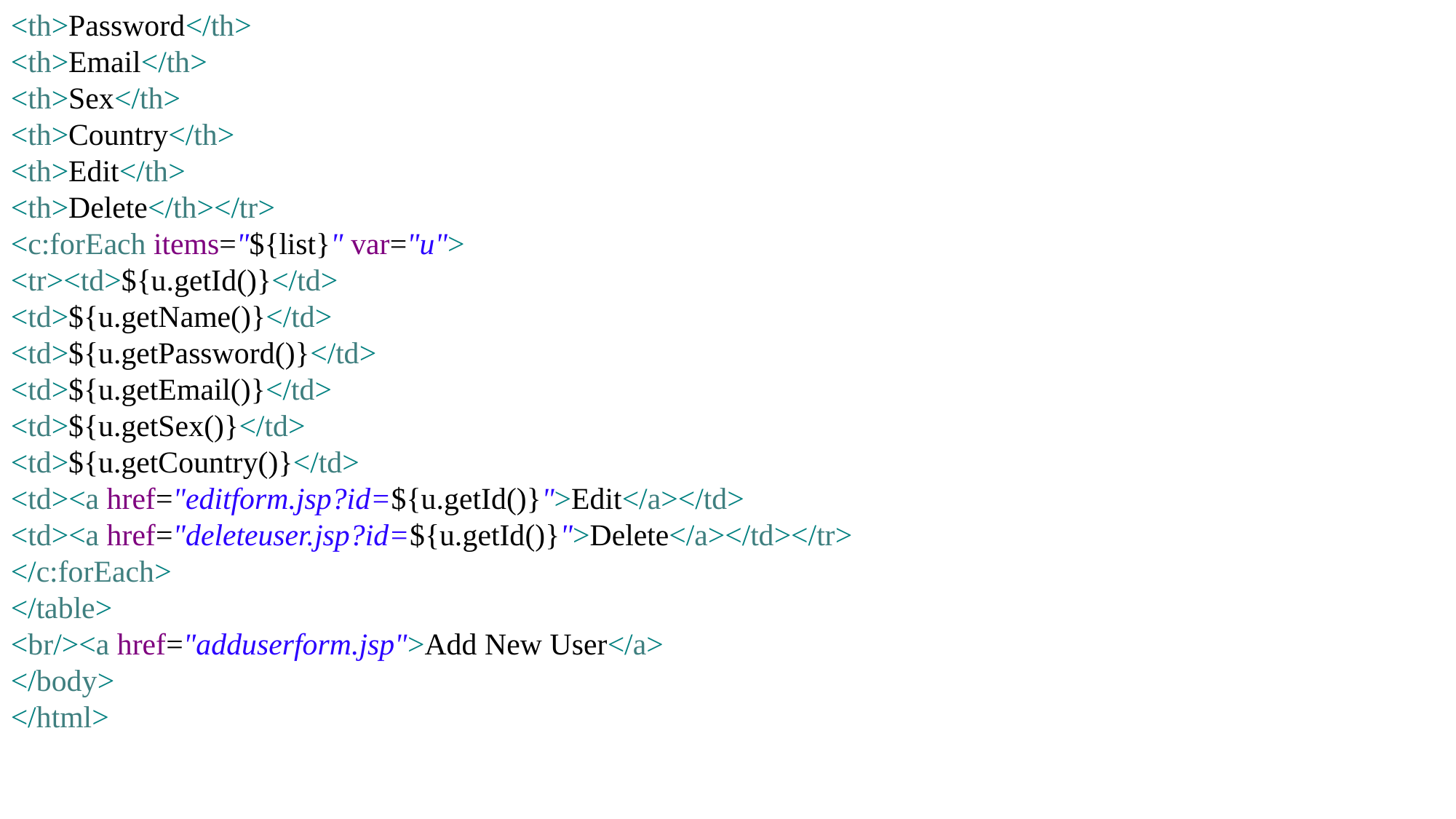

<th>Password</th>
<th>Email</th>
<th>Sex</th>
<th>Country</th>
<th>Edit</th>
<th>Delete</th></tr>
<c:forEach items="${list}" var="u">
<tr><td>${u.getId()}</td>
<td>${u.getName()}</td>
<td>${u.getPassword()}</td>
<td>${u.getEmail()}</td>
<td>${u.getSex()}</td>
<td>${u.getCountry()}</td>
<td><a href="editform.jsp?id=${u.getId()}">Edit</a></td>
<td><a href="deleteuser.jsp?id=${u.getId()}">Delete</a></td></tr>
</c:forEach>
</table>
<br/><a href="adduserform.jsp">Add New User</a>
</body>
</html>